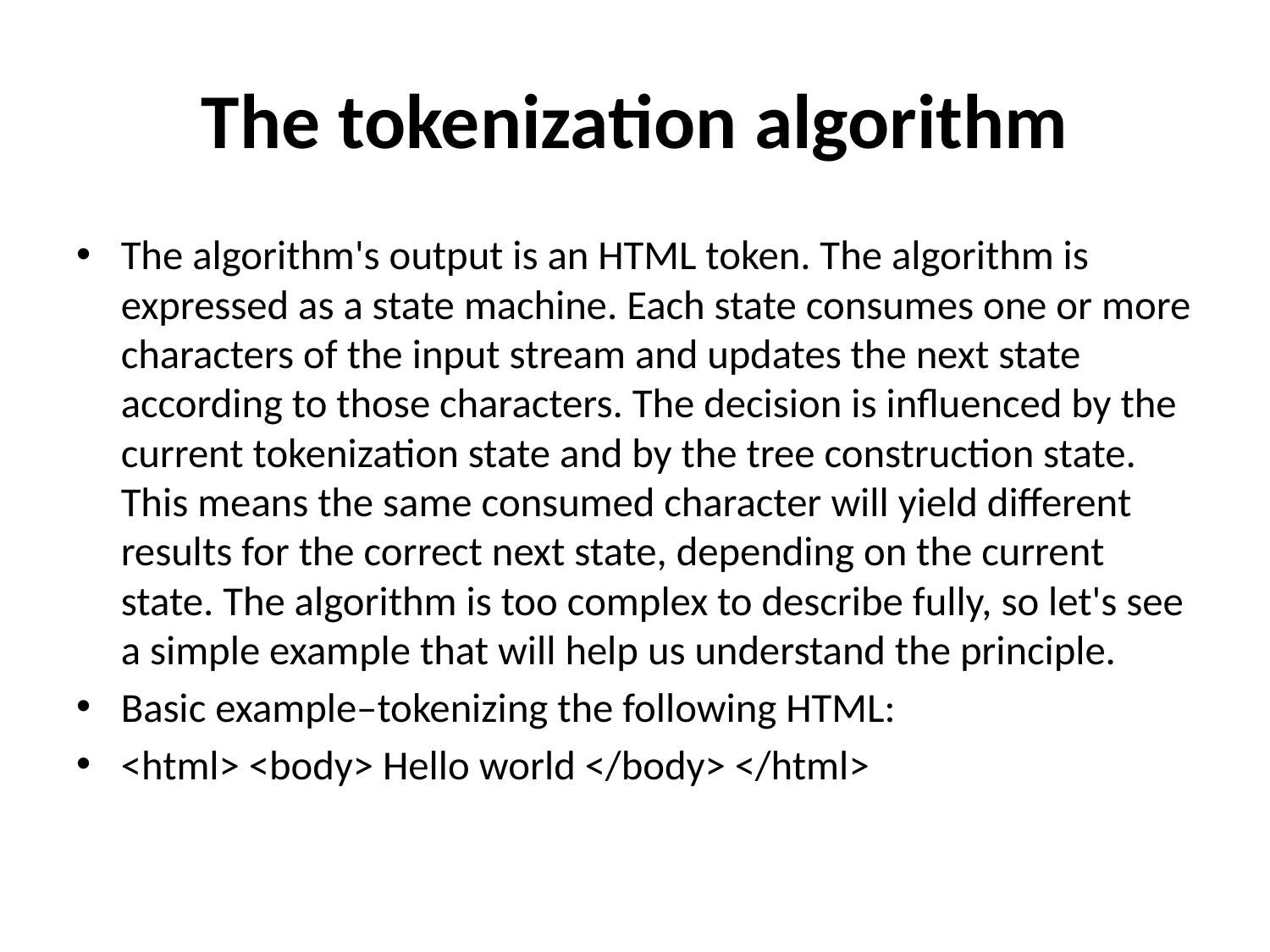

# The tokenization algorithm
The algorithm's output is an HTML token. The algorithm is expressed as a state machine. Each state consumes one or more characters of the input stream and updates the next state according to those characters. The decision is influenced by the current tokenization state and by the tree construction state. This means the same consumed character will yield different results for the correct next state, depending on the current state. The algorithm is too complex to describe fully, so let's see a simple example that will help us understand the principle.
Basic example–tokenizing the following HTML:
<html> <body> Hello world </body> </html>